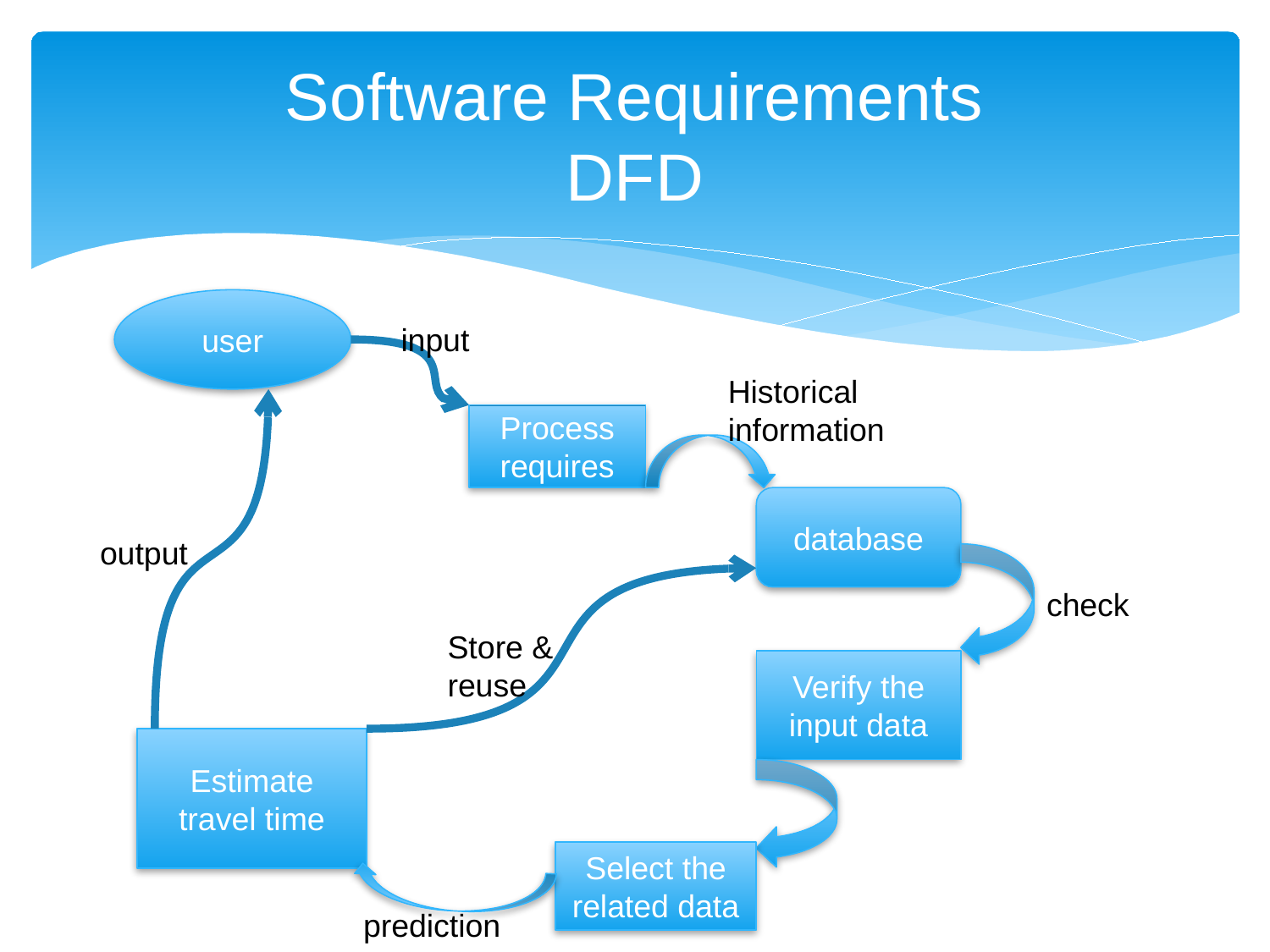

# Software Requirements DFD
user
input
Historical information
Process requires

database
output

check
Store & reuse
Verify the input data
Estimate travel time

Select the related data

prediction